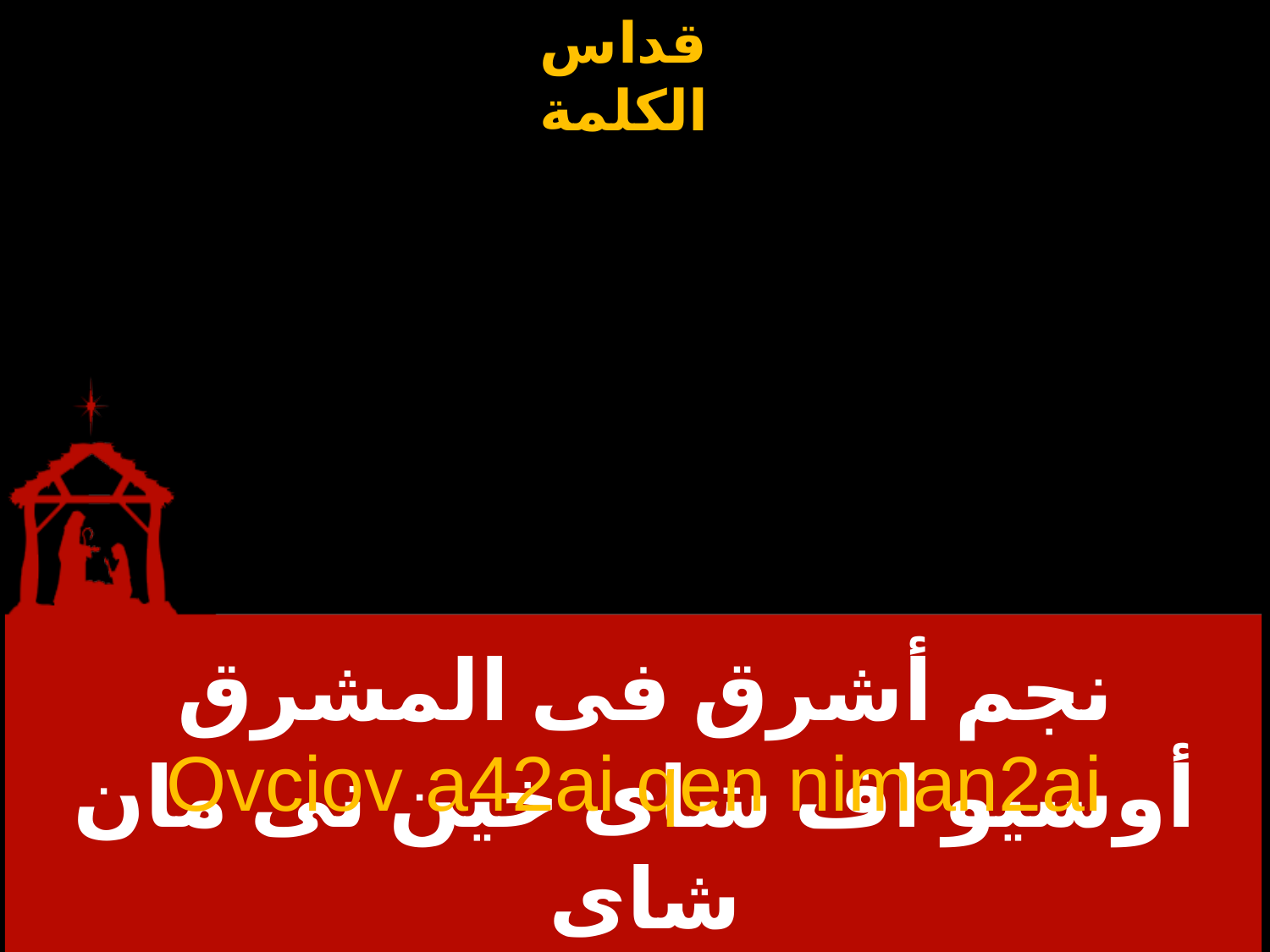

# نجم أشرق فى المشرق
Ovciov a42ai qen niman2ai
أوسيو اف شاى خين نى مان شاى